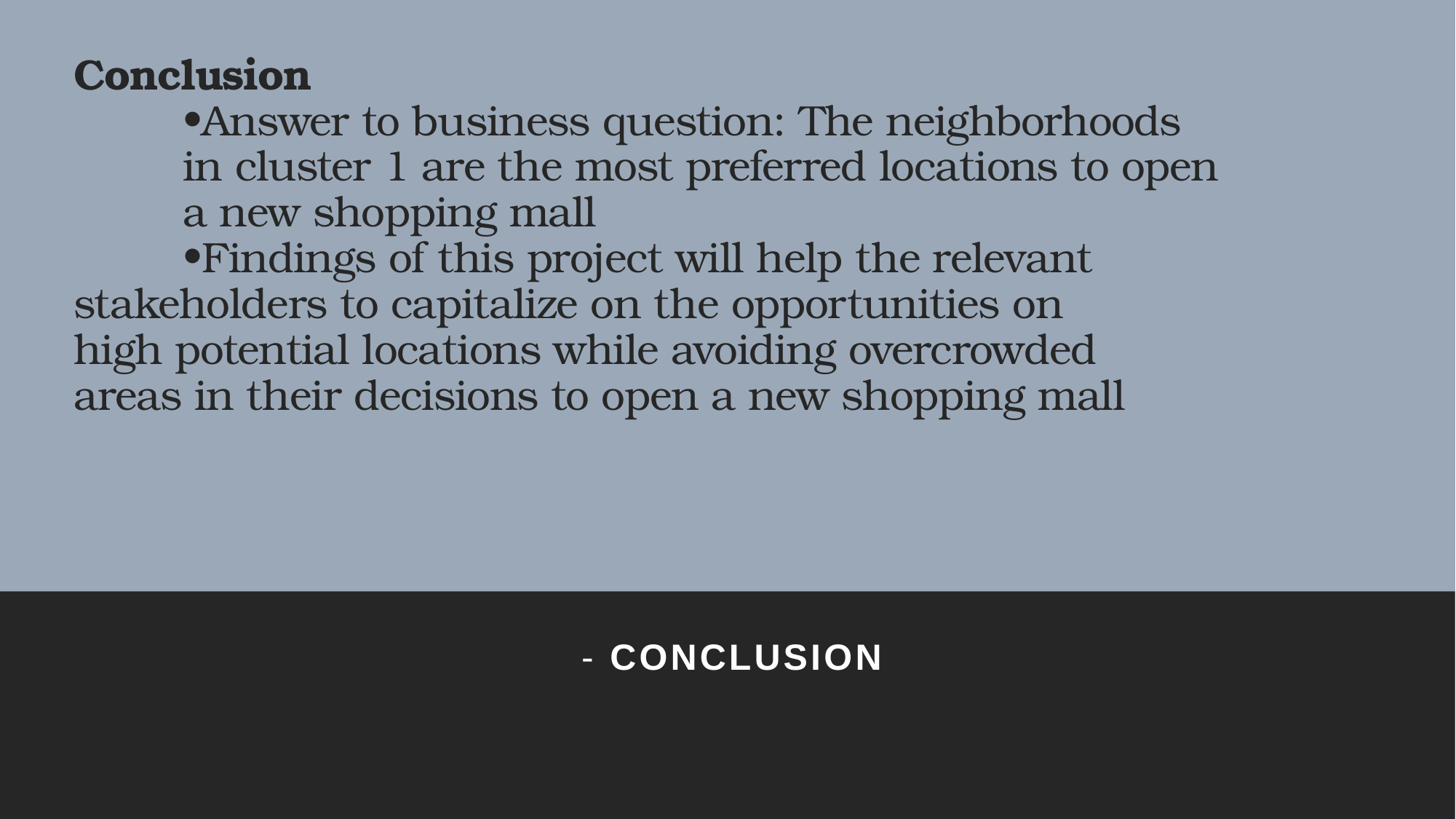

# Conclusion •Answer to business question: The neighborhoods 	in cluster 1 are the most preferred locations to open 	a new shopping mall •Findings of this project will help the relevant 	stakeholders to capitalize on the opportunities on 	high potential locations while avoiding overcrowded 	areas in their decisions to open a new shopping mall

- Conclusion